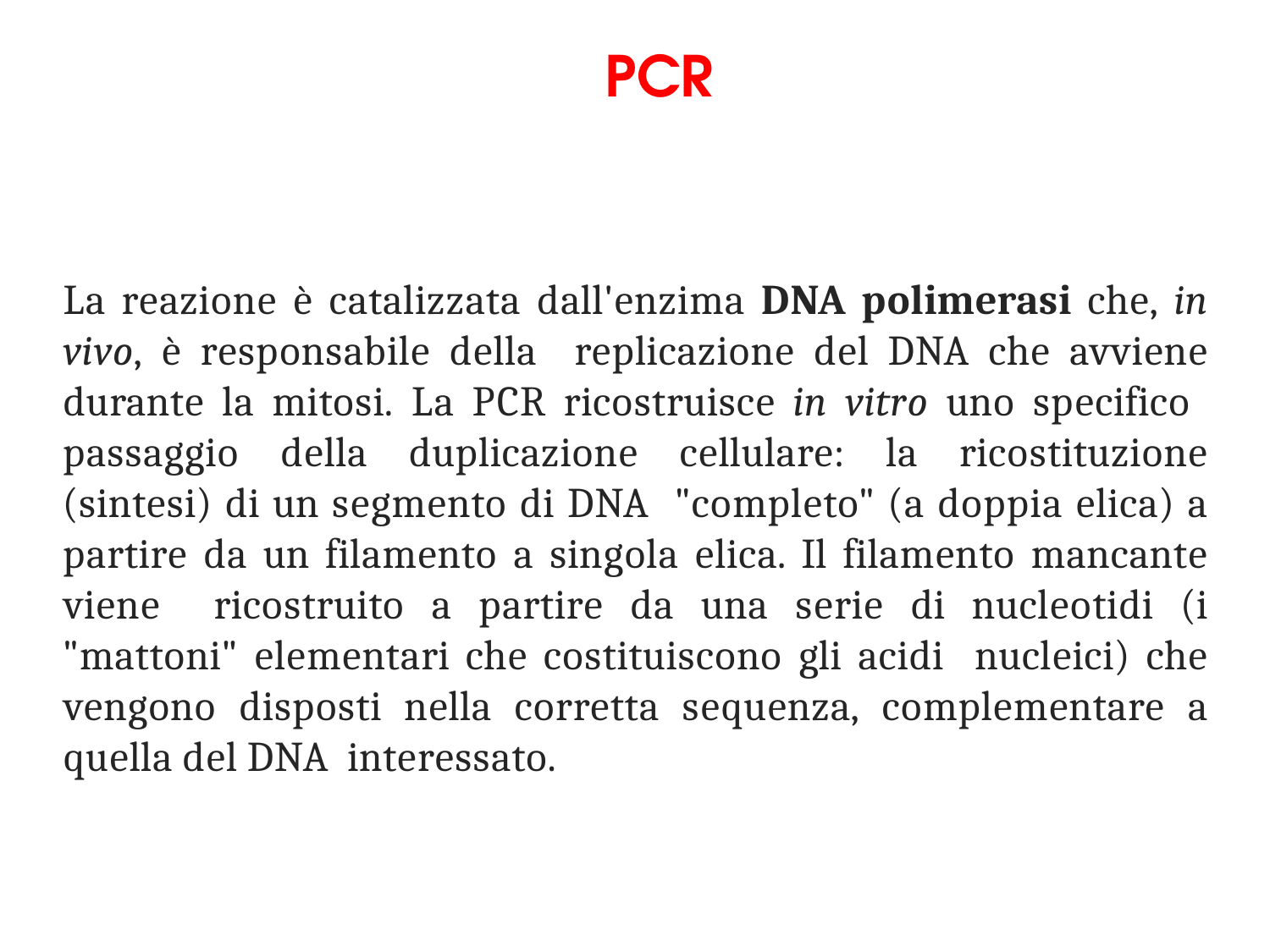

# PCR
La reazione è catalizzata dall'enzima DNA polimerasi che, in vivo, è responsabile della  replicazione del DNA che avviene durante la mitosi. La PCR ricostruisce in vitro uno specifico  passaggio della duplicazione cellulare: la ricostituzione (sintesi) di un segmento di DNA  "completo" (a doppia elica) a partire da un filamento a singola elica. Il filamento mancante viene  ricostruito a partire da una serie di nucleotidi (i "mattoni" elementari che costituiscono gli acidi  nucleici) che vengono disposti nella corretta sequenza, complementare a quella del DNA  interessato.